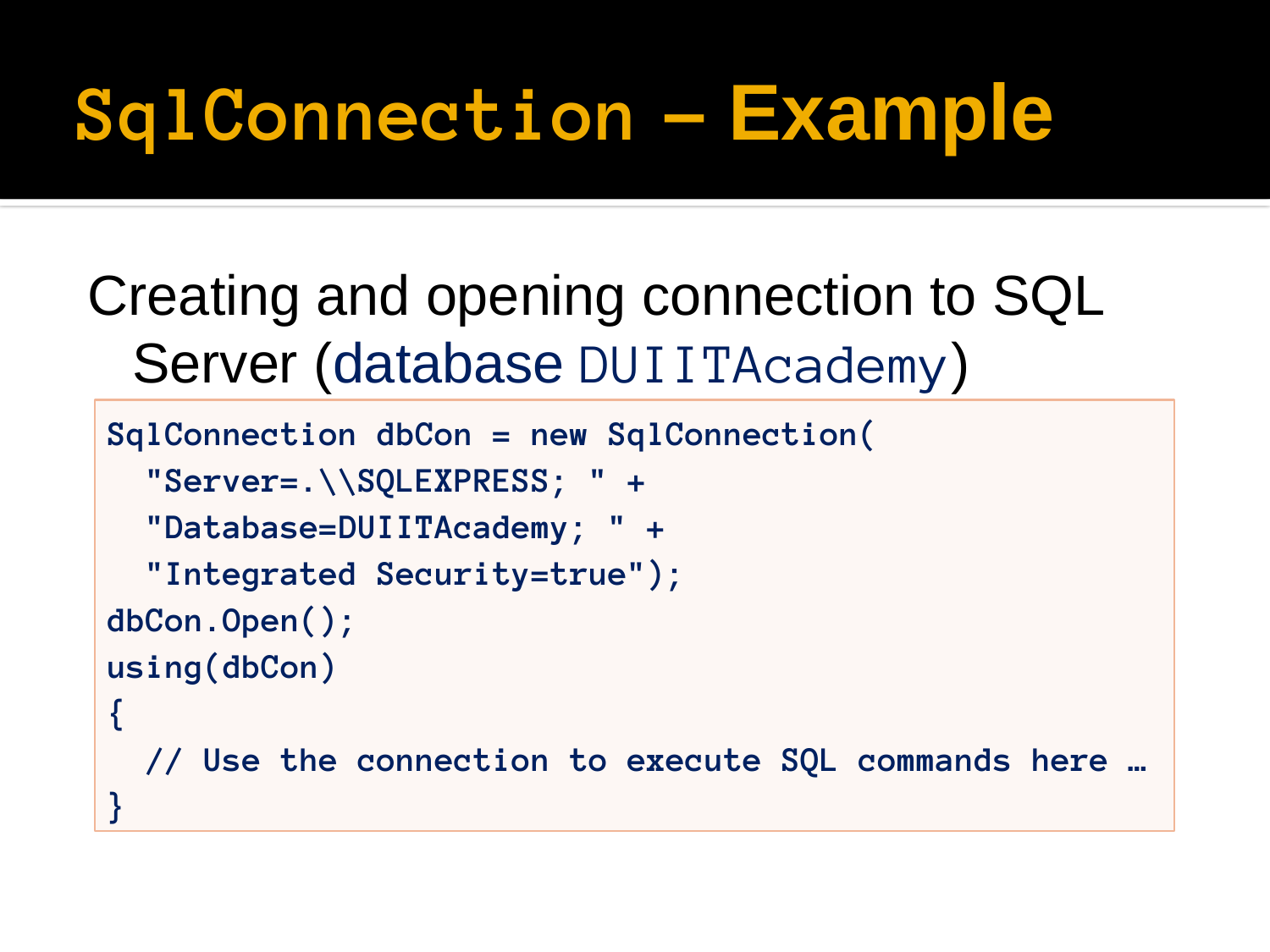

# SqlConnection – Example
Creating and opening connection to SQL Server (database DUIITAcademy)
SqlConnection dbCon = new SqlConnection(
  "Server=.\\SQLEXPRESS; " +
  "Database=DUIITAcademy; " +
  "Integrated Security=true");
dbCon.Open();
using(dbCon)
{
  // Use the connection to execute SQL commands here …
}